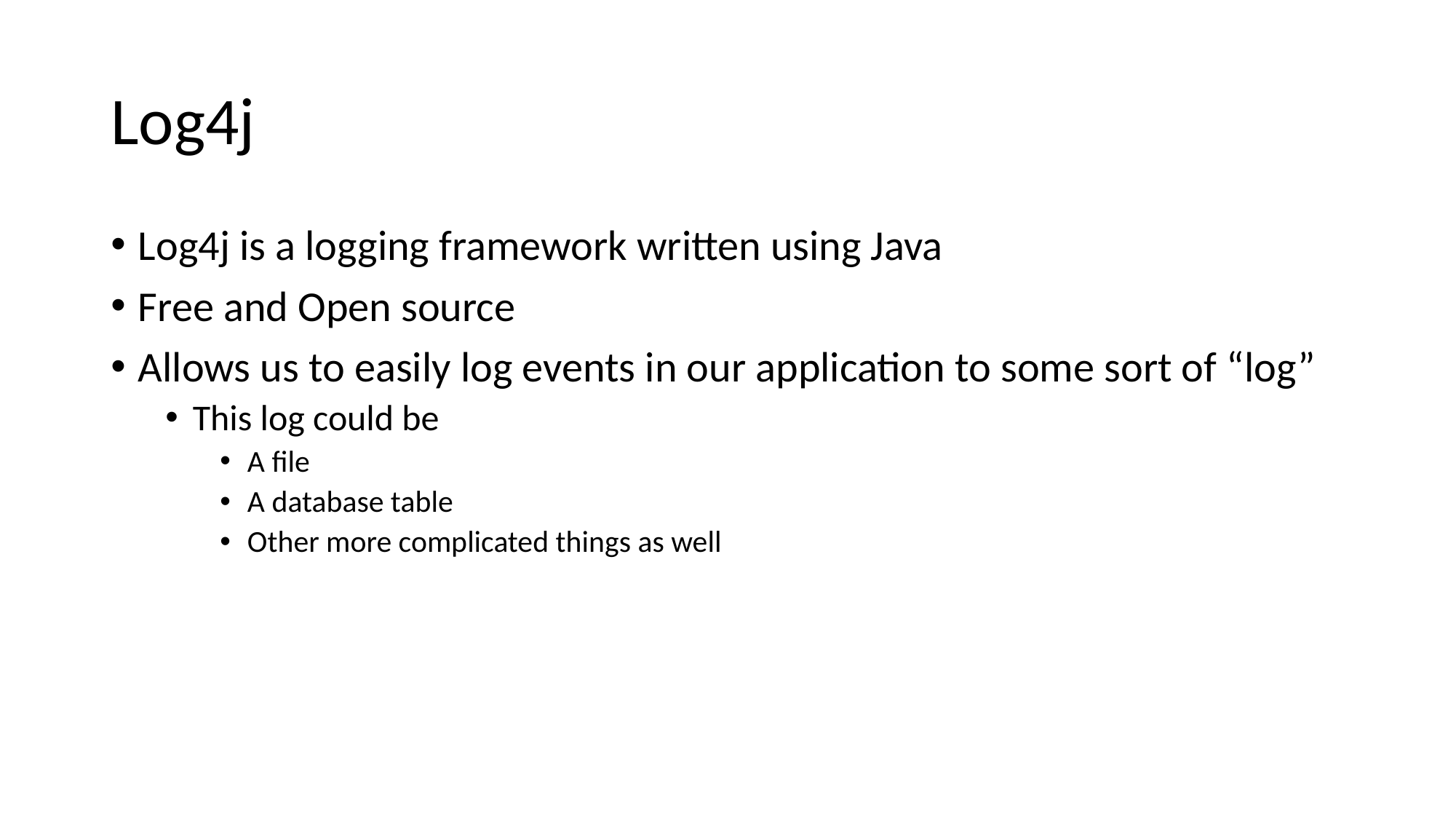

# Log4j
Log4j is a logging framework written using Java
Free and Open source
Allows us to easily log events in our application to some sort of “log”
This log could be
A file
A database table
Other more complicated things as well